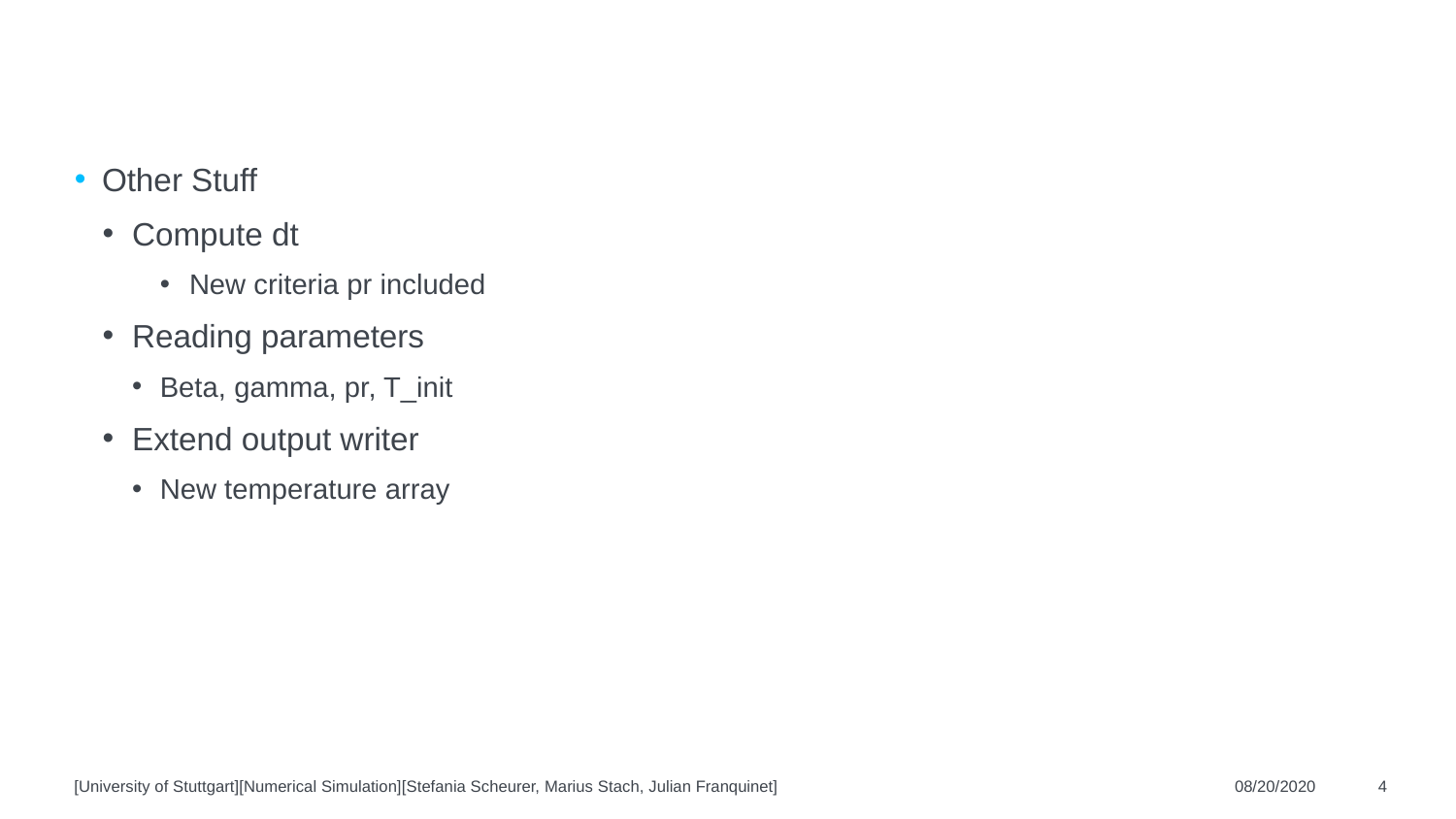

#

Other Stuff
Compute dt
New criteria pr included
Reading parameters
Beta, gamma, pr, T_init
Extend output writer
New temperature array

[University of Stuttgart]		[Numerical Simulation]		[Stefania Scheurer, Marius Stach, Julian Franquinet]
08/20/2020
4